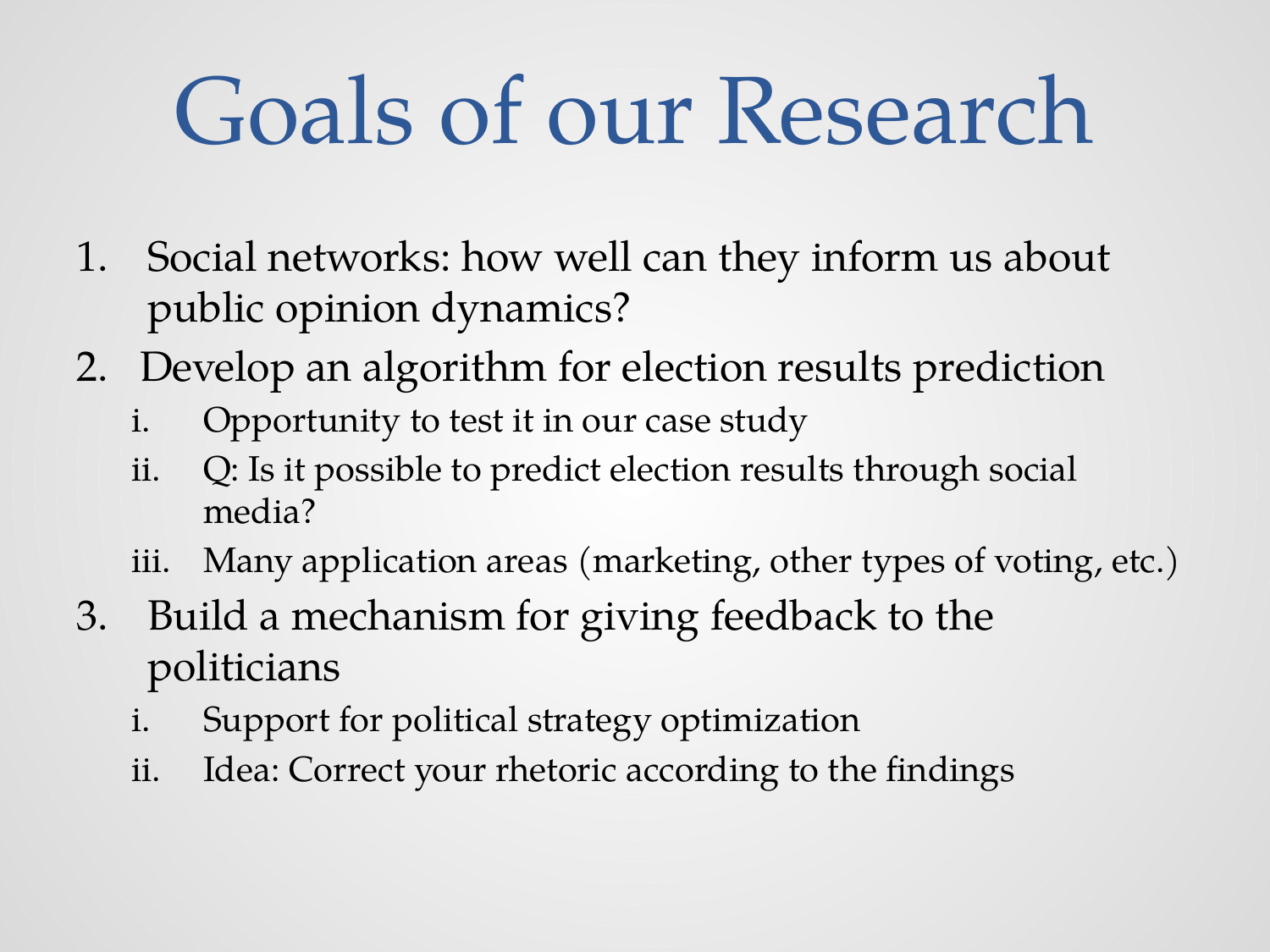

# Goals of our Research
Social networks: how well can they inform us about public opinion dynamics?
Develop an algorithm for election results prediction
Opportunity to test it in our case study
Q: Is it possible to predict election results through social media?
Many application areas (marketing, other types of voting, etc.)
Build a mechanism for giving feedback to the politicians
Support for political strategy optimization
Idea: Correct your rhetoric according to the findings